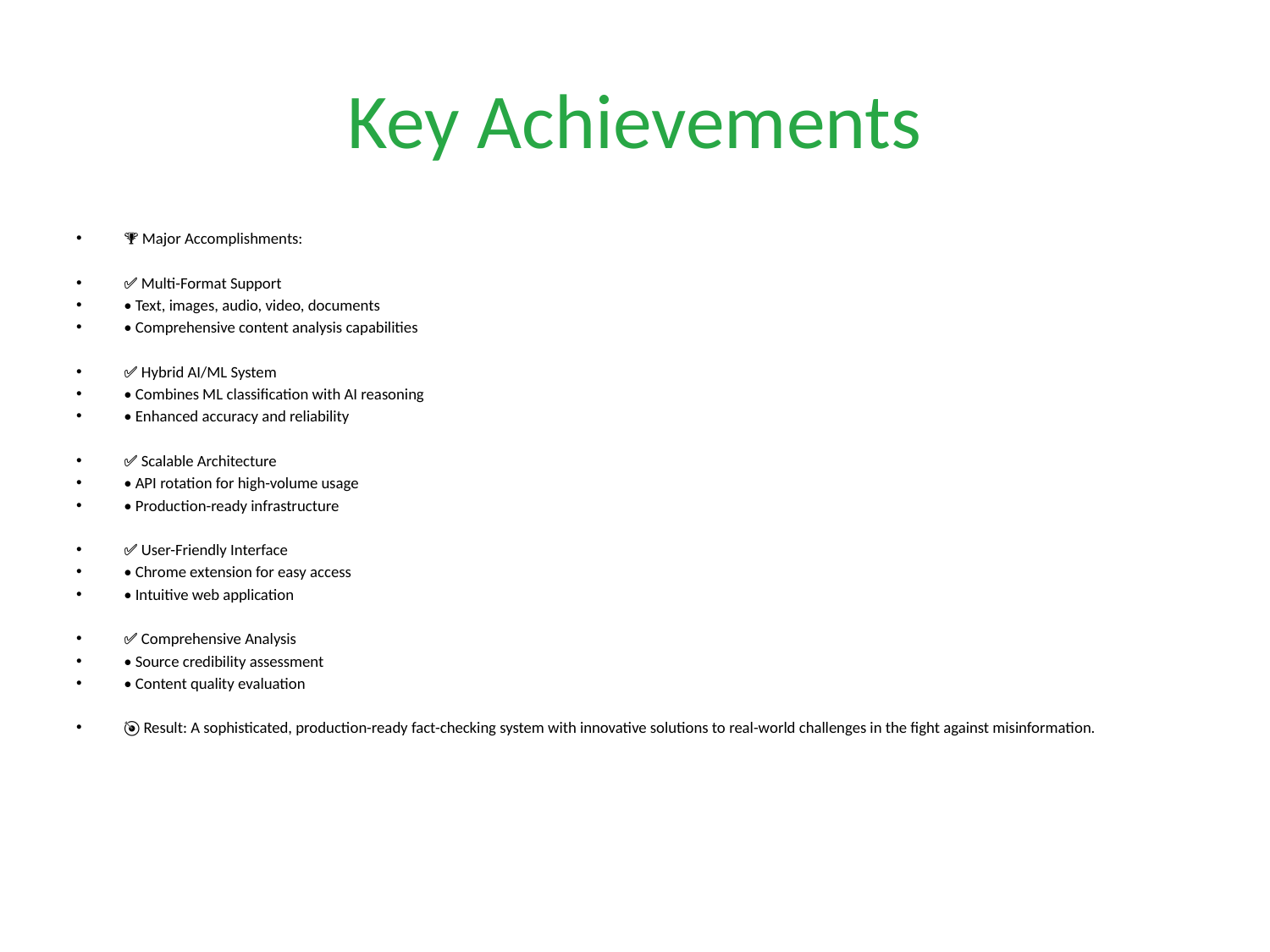

# Key Achievements
🏆 Major Accomplishments:

✅ Multi-Format Support
• Text, images, audio, video, documents
• Comprehensive content analysis capabilities

✅ Hybrid AI/ML System
• Combines ML classification with AI reasoning
• Enhanced accuracy and reliability

✅ Scalable Architecture
• API rotation for high-volume usage
• Production-ready infrastructure

✅ User-Friendly Interface
• Chrome extension for easy access
• Intuitive web application

✅ Comprehensive Analysis
• Source credibility assessment
• Content quality evaluation

🎯 Result: A sophisticated, production-ready fact-checking system with innovative solutions to real-world challenges in the fight against misinformation.